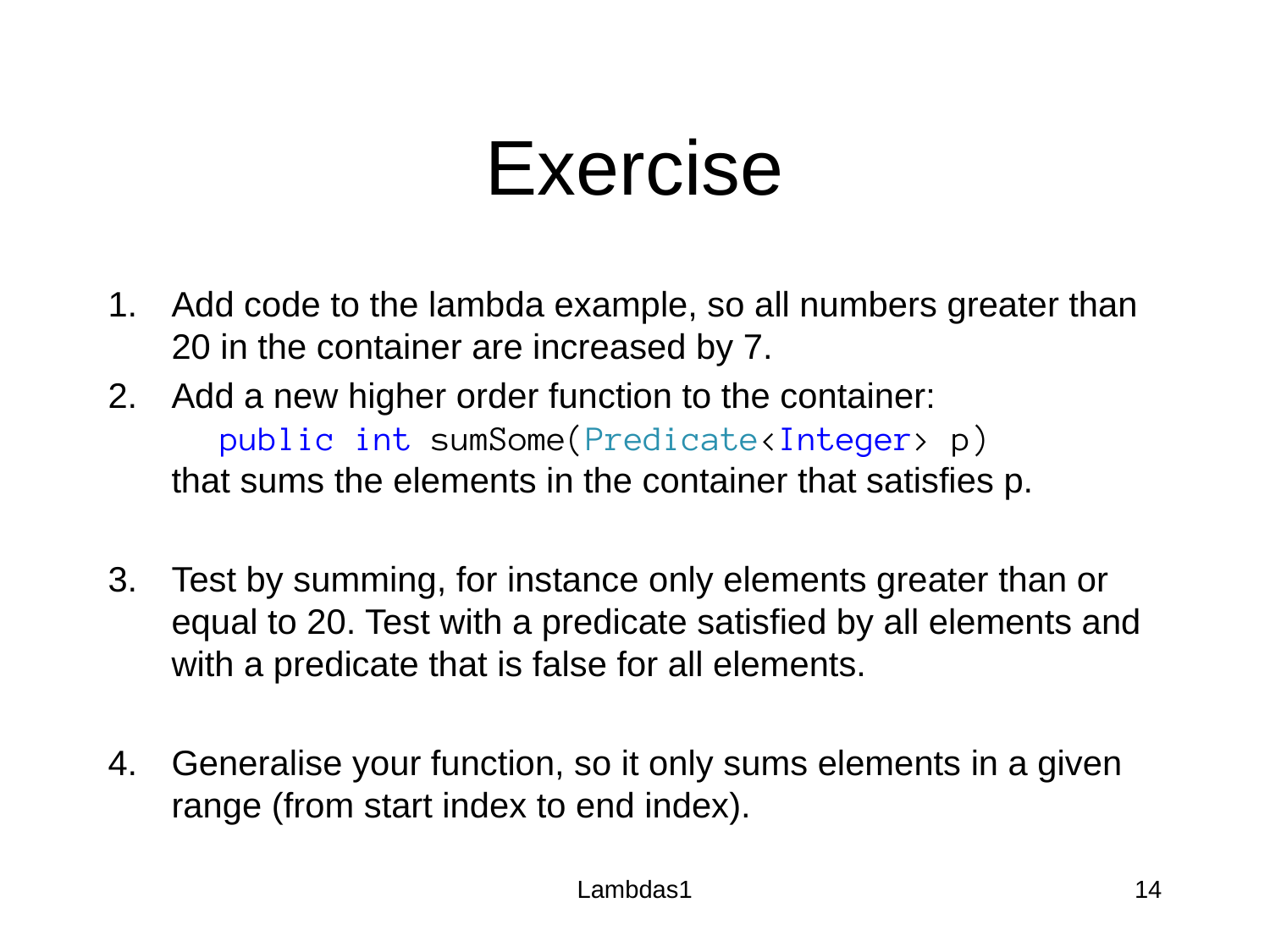

# Exercise
Add code to the lambda example, so all numbers greater than 20 in the container are increased by 7.
Add a new higher order function to the container:
     public int sumSome(Predicate<Integer> p)
that sums the elements in the container that satisfies p.

Test by summing, for instance only elements greater than or equal to 20. Test with a predicate satisfied by all elements and with a predicate that is false for all elements.

Generalise your function, so it only sums elements in a given range (from start index to end index).

Lambdas1
14